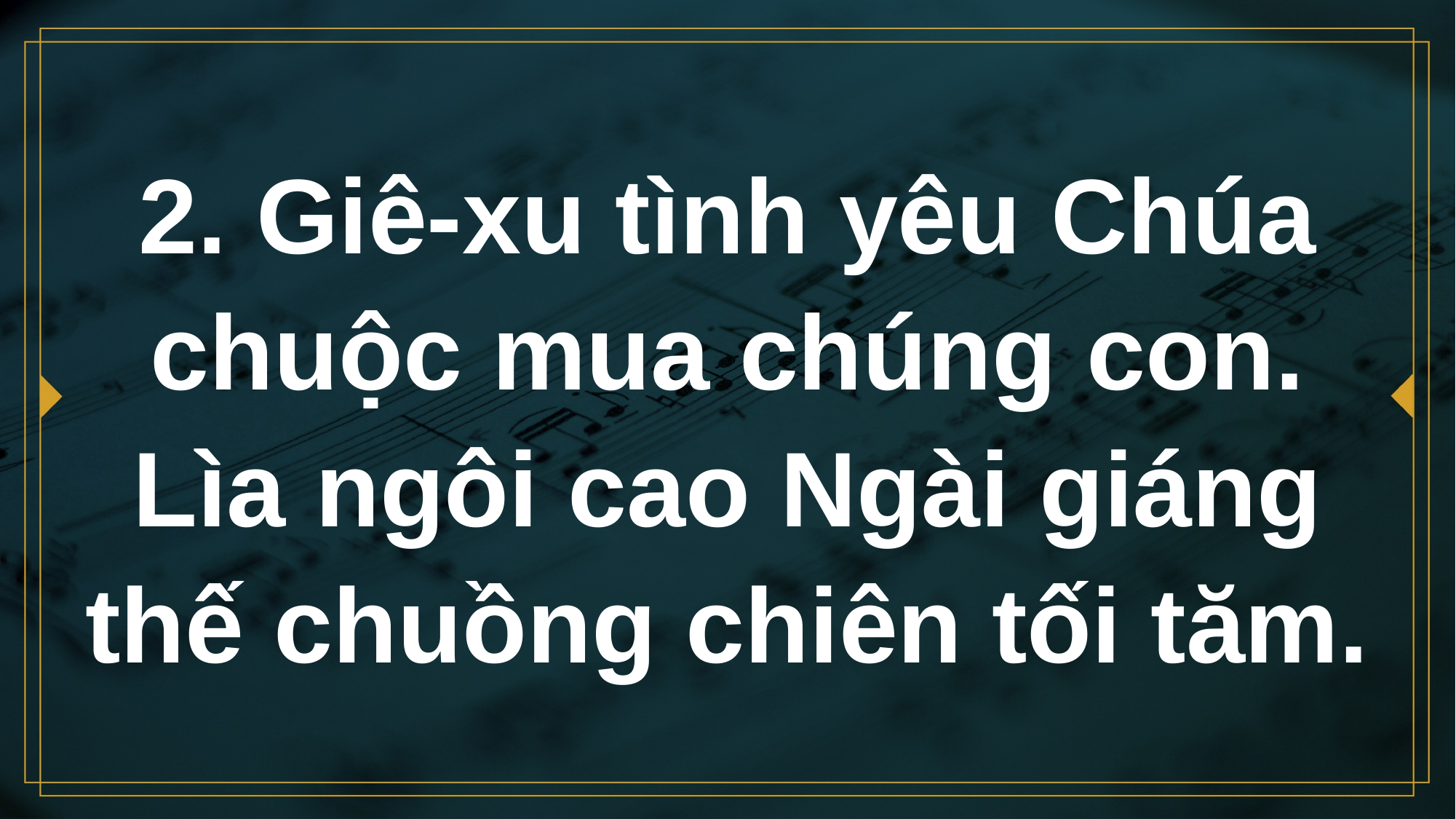

# 2. Giê-xu tình yêu Chúa chuộc mua chúng con. Lìa ngôi cao Ngài giáng thế chuồng chiên tối tăm.